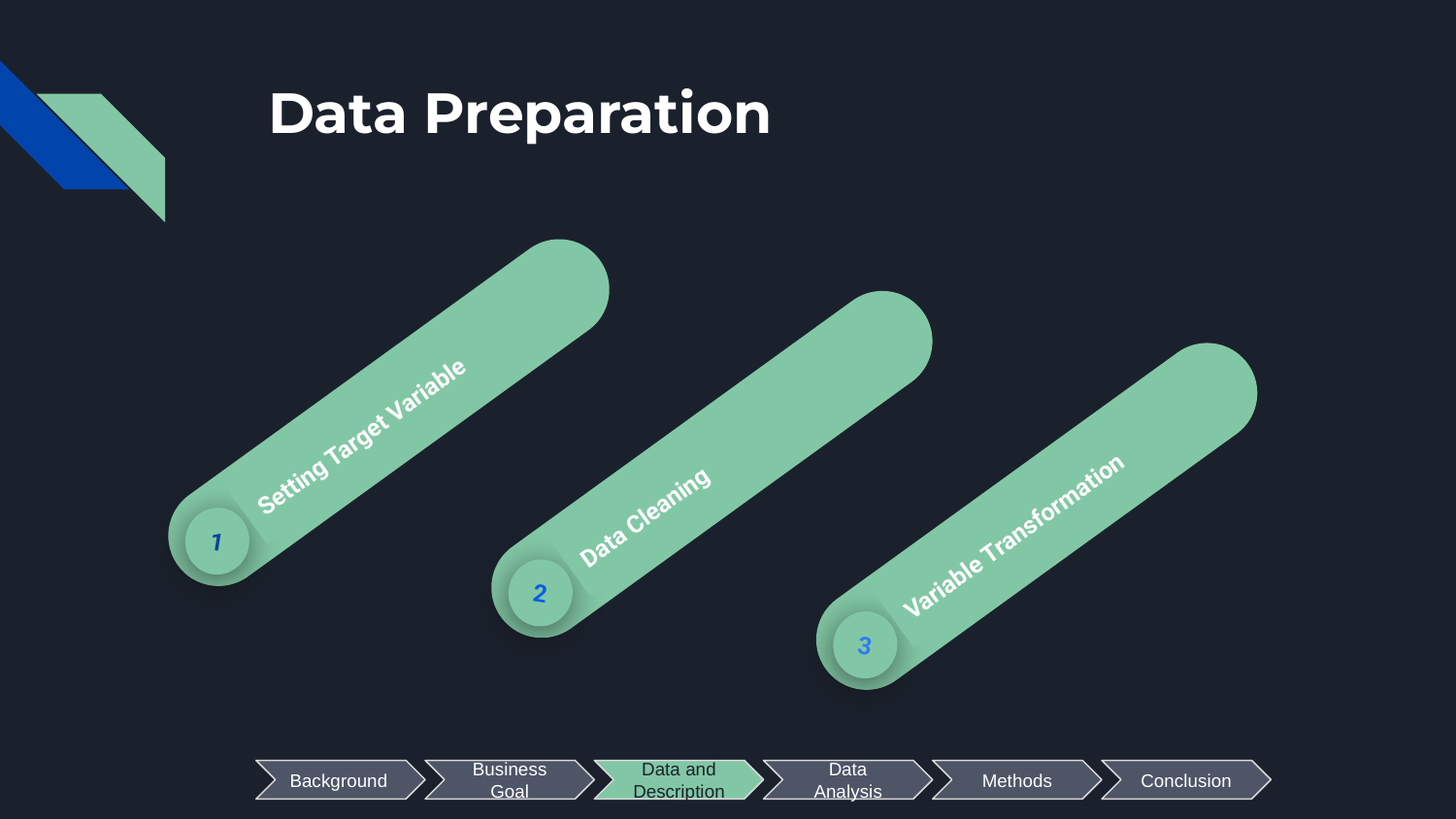

Data Preparation

Setting Target Variable
1

Data Cleaning
2

Variable Transformation

3
Background
Business Goal
Data and Description
Data Analysis
Methods
Conclusion